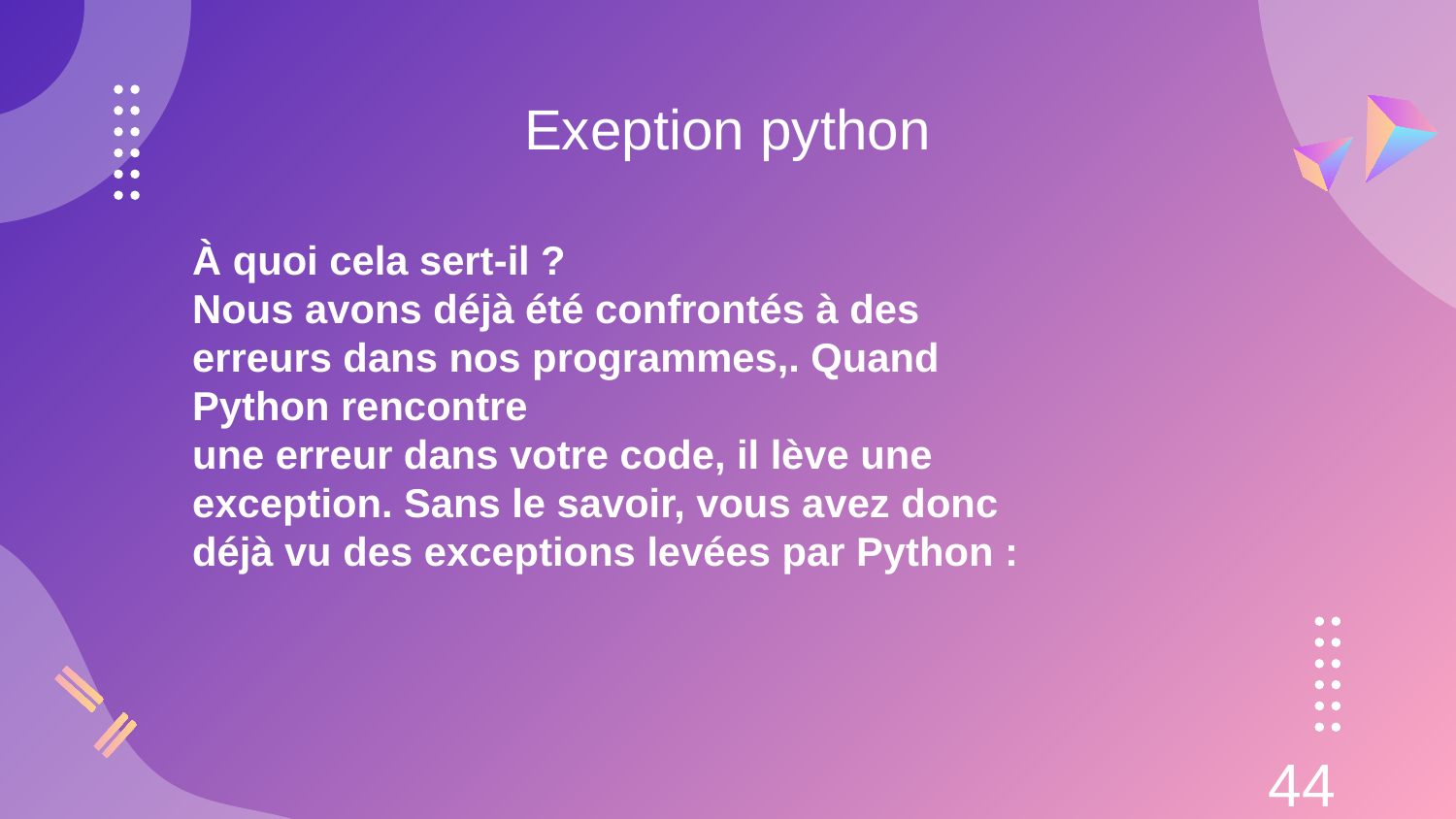

Exeption python

À quoi cela sert-il ?
Nous avons déjà été confrontés à des erreurs dans nos programmes,. Quand Python rencontre
une erreur dans votre code, il lève une exception. Sans le savoir, vous avez donc déjà vu des exceptions levées par Python :

44